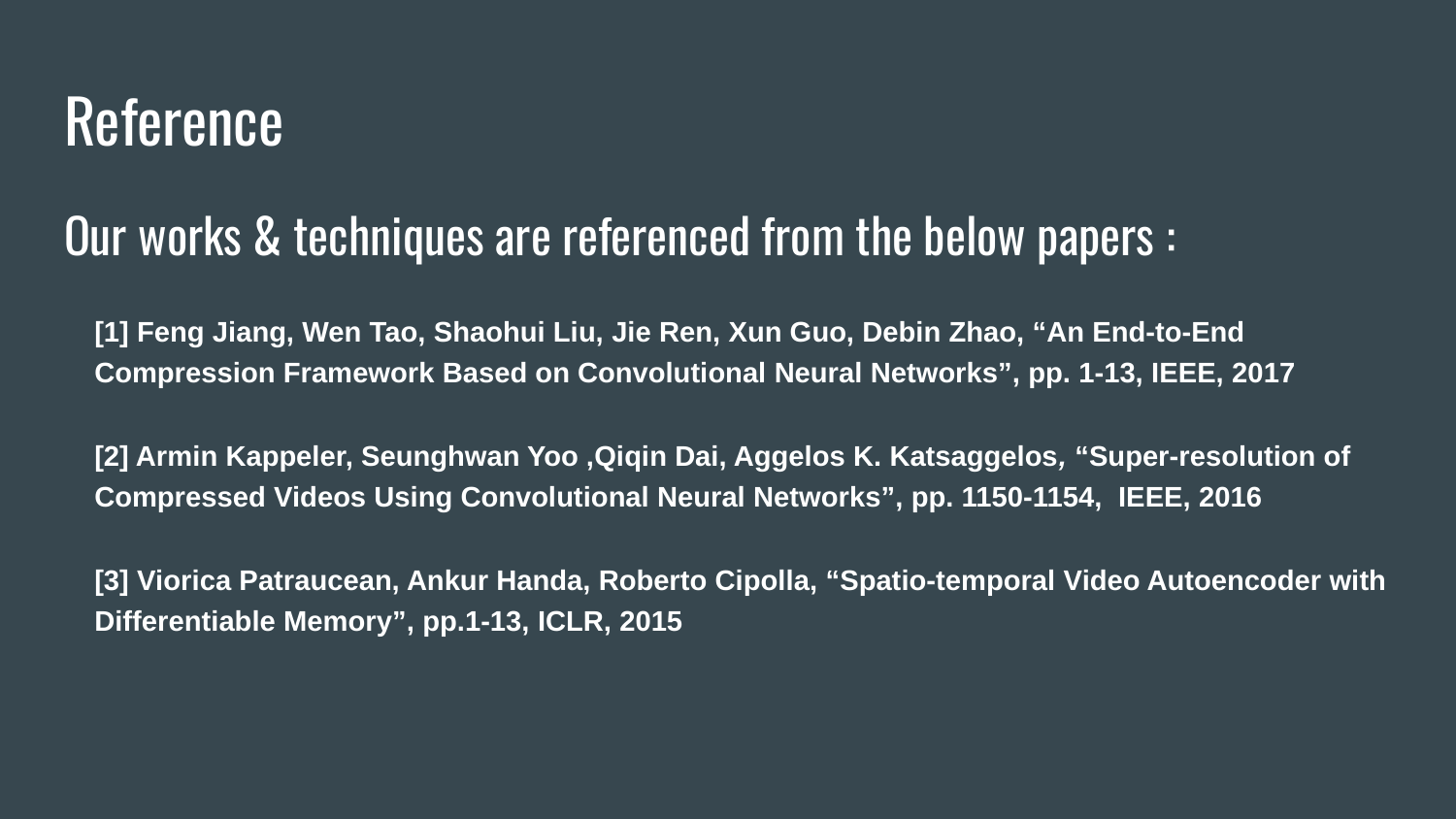

# Reference
Our works & techniques are referenced from the below papers :
[1] Feng Jiang, Wen Tao, Shaohui Liu, Jie Ren, Xun Guo, Debin Zhao, “An End-to-End Compression Framework Based on Convolutional Neural Networks”, pp. 1-13, IEEE, 2017
[2] Armin Kappeler, Seunghwan Yoo ,Qiqin Dai, Aggelos K. Katsaggelos, “Super-resolution of Compressed Videos Using Convolutional Neural Networks”, pp. 1150-1154,  IEEE, 2016
[3] Viorica Patraucean, Ankur Handa, Roberto Cipolla, “Spatio-temporal Video Autoencoder with Differentiable Memory”, pp.1-13, ICLR, 2015